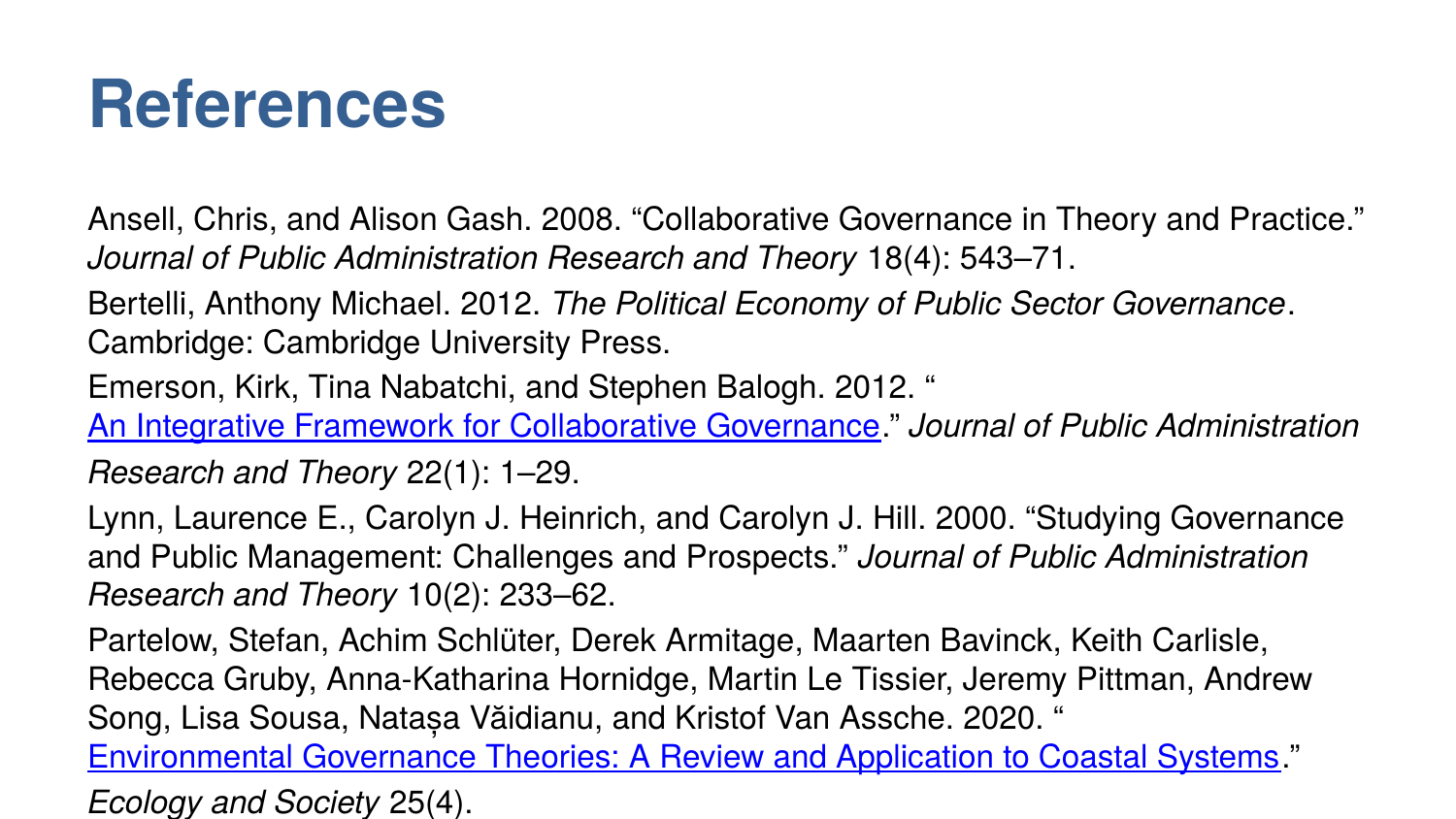

# References
Ansell, Chris, and Alison Gash. 2008. “Collaborative Governance in Theory and Practice.” Journal of Public Administration Research and Theory 18(4): 543–71.
Bertelli, Anthony Michael. 2012. The Political Economy of Public Sector Governance. Cambridge: Cambridge University Press.
Emerson, Kirk, Tina Nabatchi, and Stephen Balogh. 2012. “An Integrative Framework for Collaborative Governance.” Journal of Public Administration Research and Theory 22(1): 1–29.
Lynn, Laurence E., Carolyn J. Heinrich, and Carolyn J. Hill. 2000. “Studying Governance and Public Management: Challenges and Prospects.” Journal of Public Administration Research and Theory 10(2): 233–62.
Partelow, Stefan, Achim Schlüter, Derek Armitage, Maarten Bavinck, Keith Carlisle, Rebecca Gruby, Anna-Katharina Hornidge, Martin Le Tissier, Jeremy Pittman, Andrew Song, Lisa Sousa, Natașa Văidianu, and Kristof Van Assche. 2020. “Environmental Governance Theories: A Review and Application to Coastal Systems.” Ecology and Society 25(4).